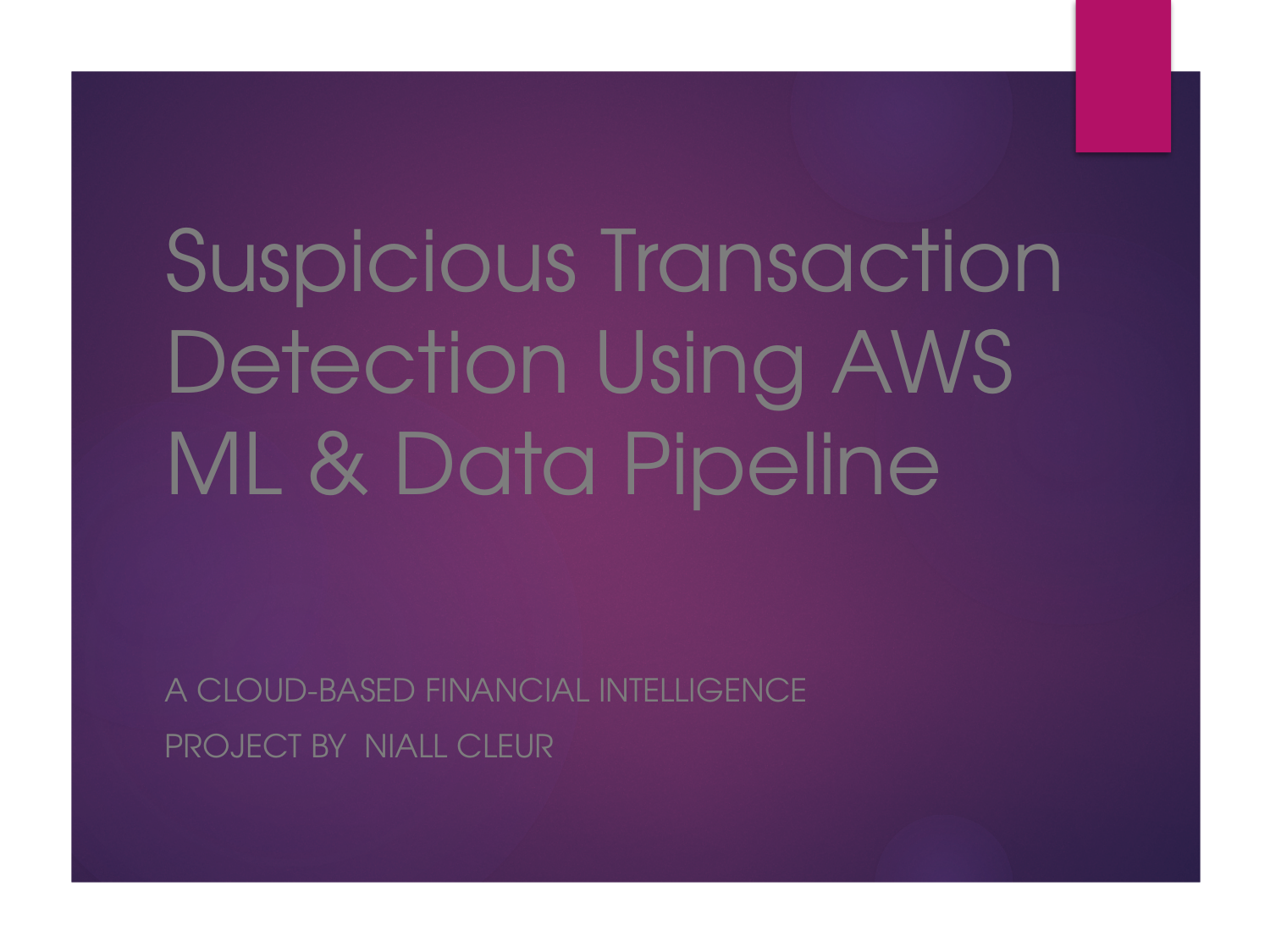

# Suspicious Transaction Detection Using AWS ML & Data Pipeline
A Cloud-Based Financial Intelligence
Project By  Niall Cleur